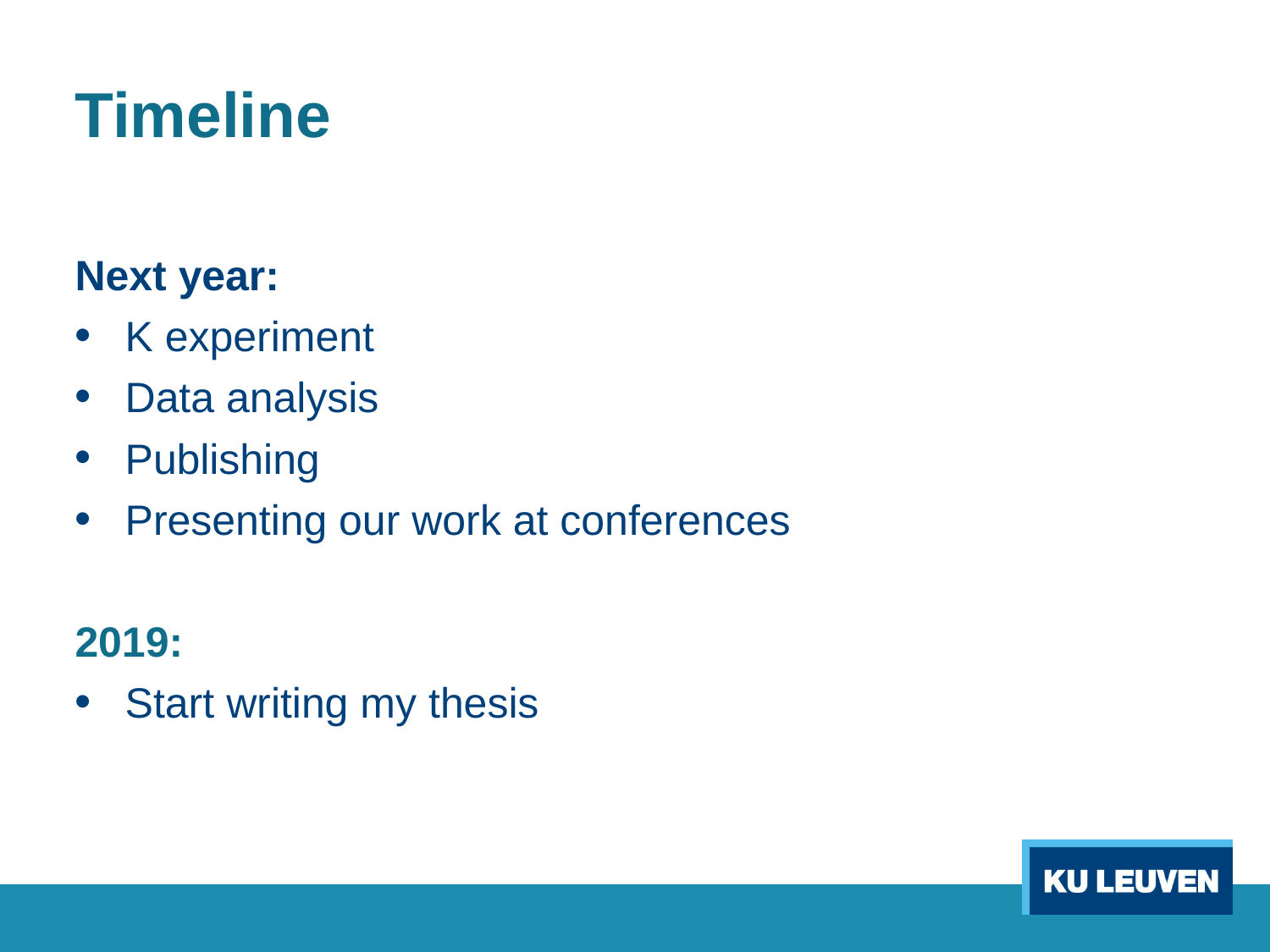

# Timeline

Next year:
K experiment
Data analysis
Publishing
Presenting our work at conferences

2019:
Start writing my thesis